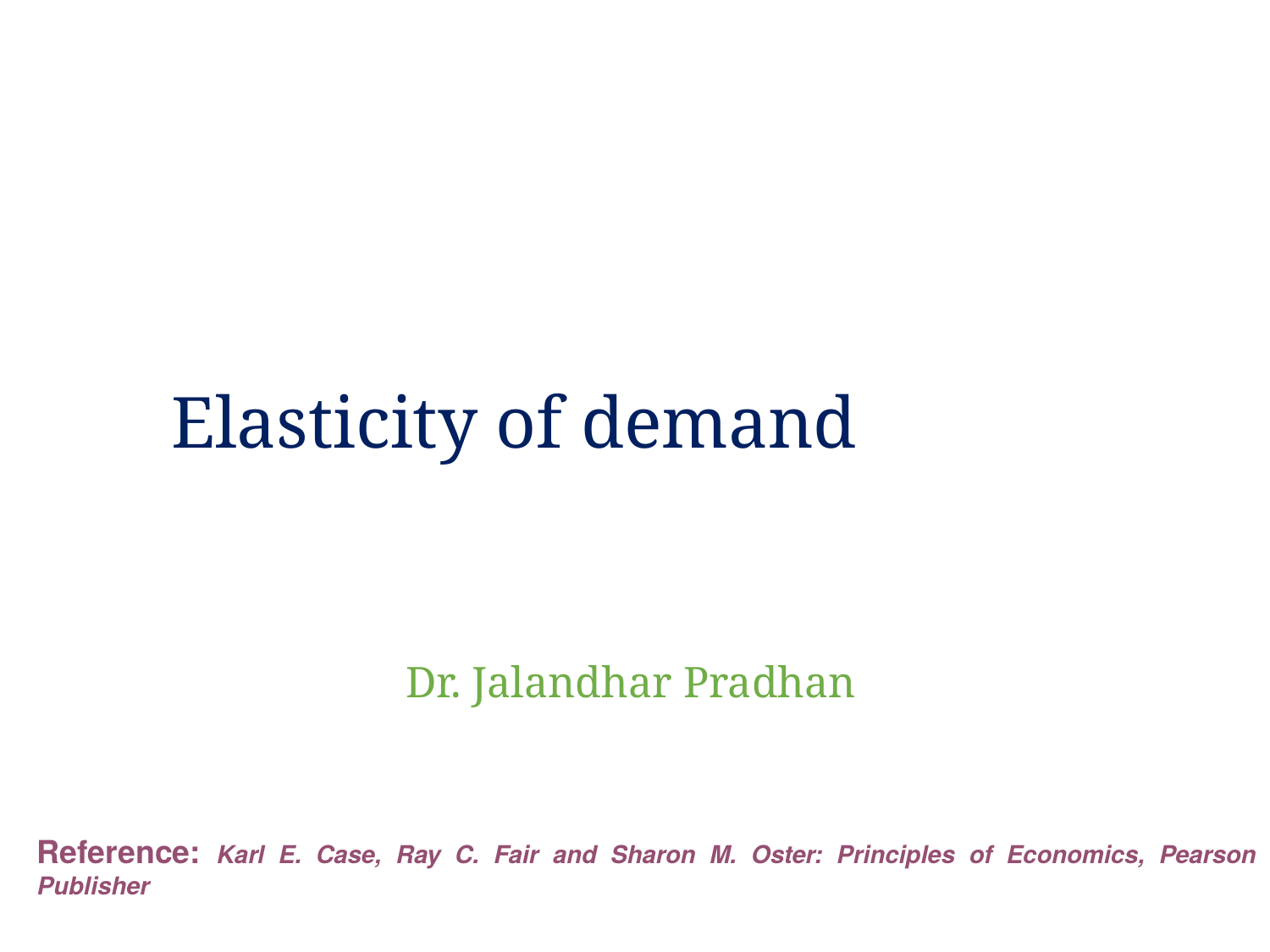

# Elasticity of demand
Dr. Jalandhar Pradhan
Reference: Karl E. Case, Ray C. Fair and Sharon M. Oster: Principles of Economics, Pearson Publisher